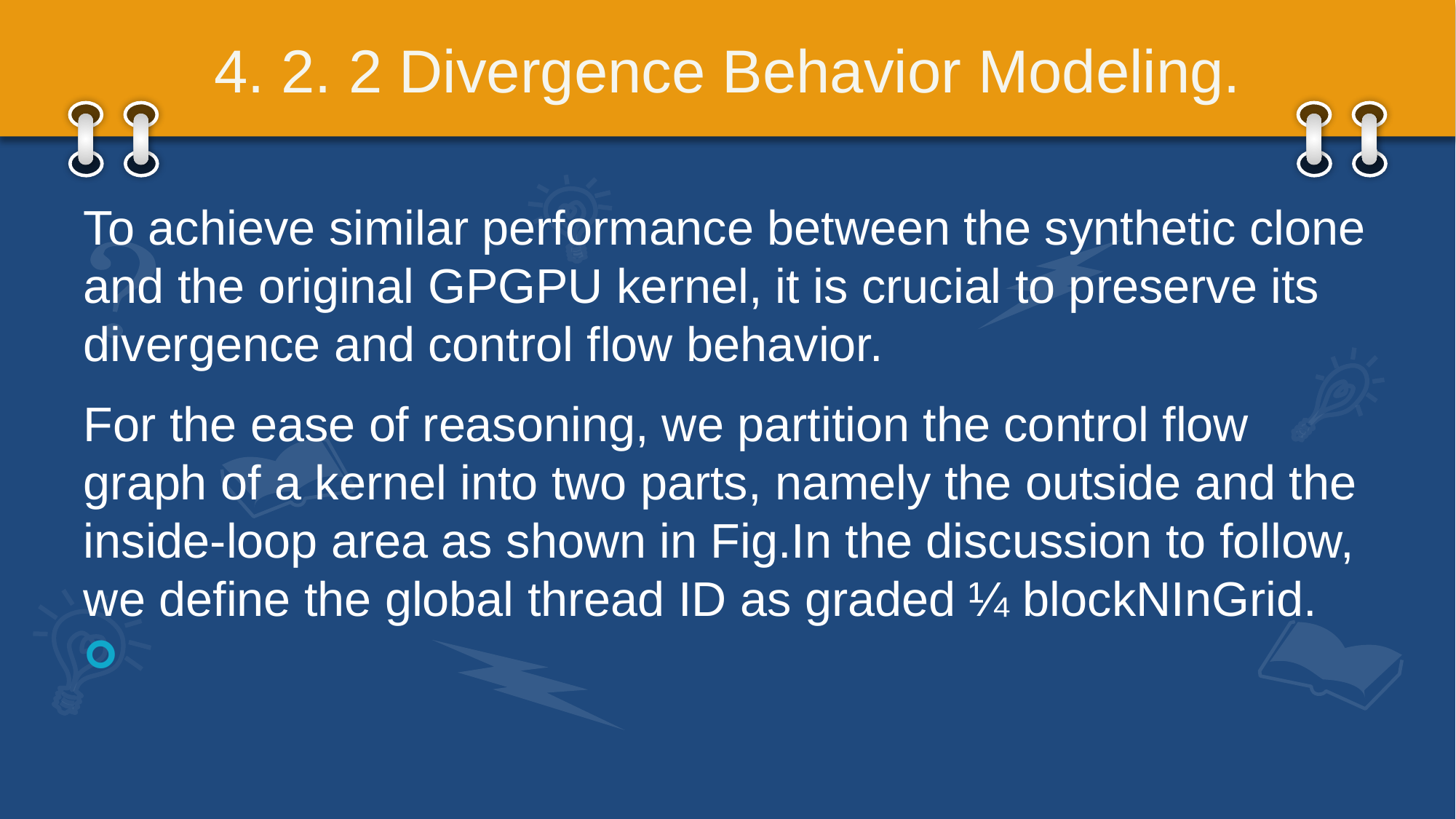

# 4. 2. 2 Divergence Behavior Modeling.
To achieve similar performance between the synthetic clone and the original GPGPU kernel, it is crucial to preserve its divergence and control flow behavior.
For the ease of reasoning, we partition the control flow graph of a kernel into two parts, namely the outside and the inside-loop area as shown in Fig.In the discussion to follow, we define the global thread ID as graded ¼ blockNInGrid.